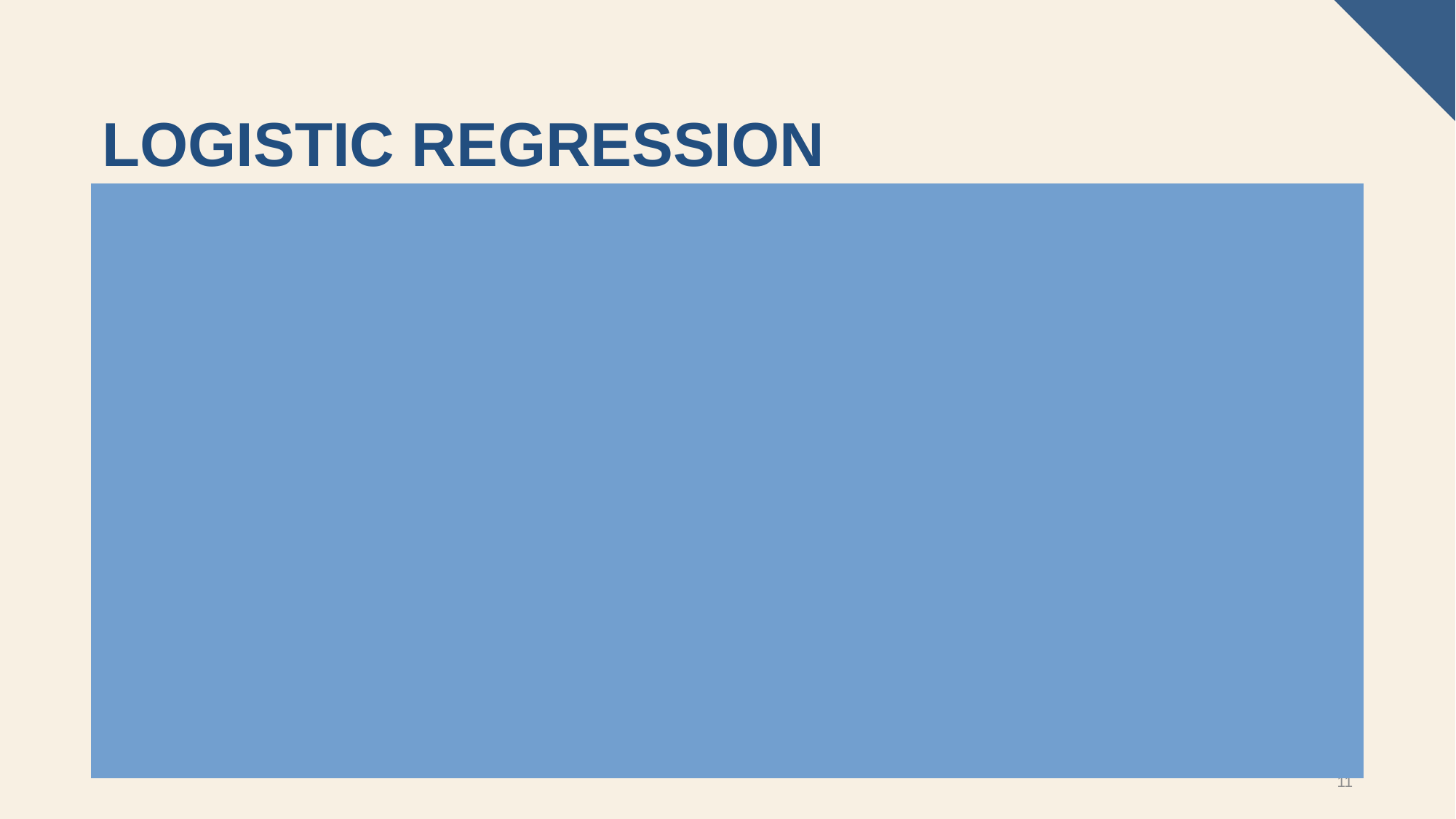

# Logistic regression
In the wine classification project, logistic regression is employed as a classification algorithm to predict the class labels of wine samples based on their chemical properties. Logistic regression models the probability of each sample belonging to a particular class using a logistic function. During training, the model learns the relationship between input features and target labels. After training, it predicts the probability of each class for new samples and assigns the class with the highest probability as the predicted label. Evaluation metrics such as accuracy, precision, recall, and F1-score are used to assess the model's performance. Logistic regression's simplicity and effectiveness make it a suitable choice for this classification task.
11